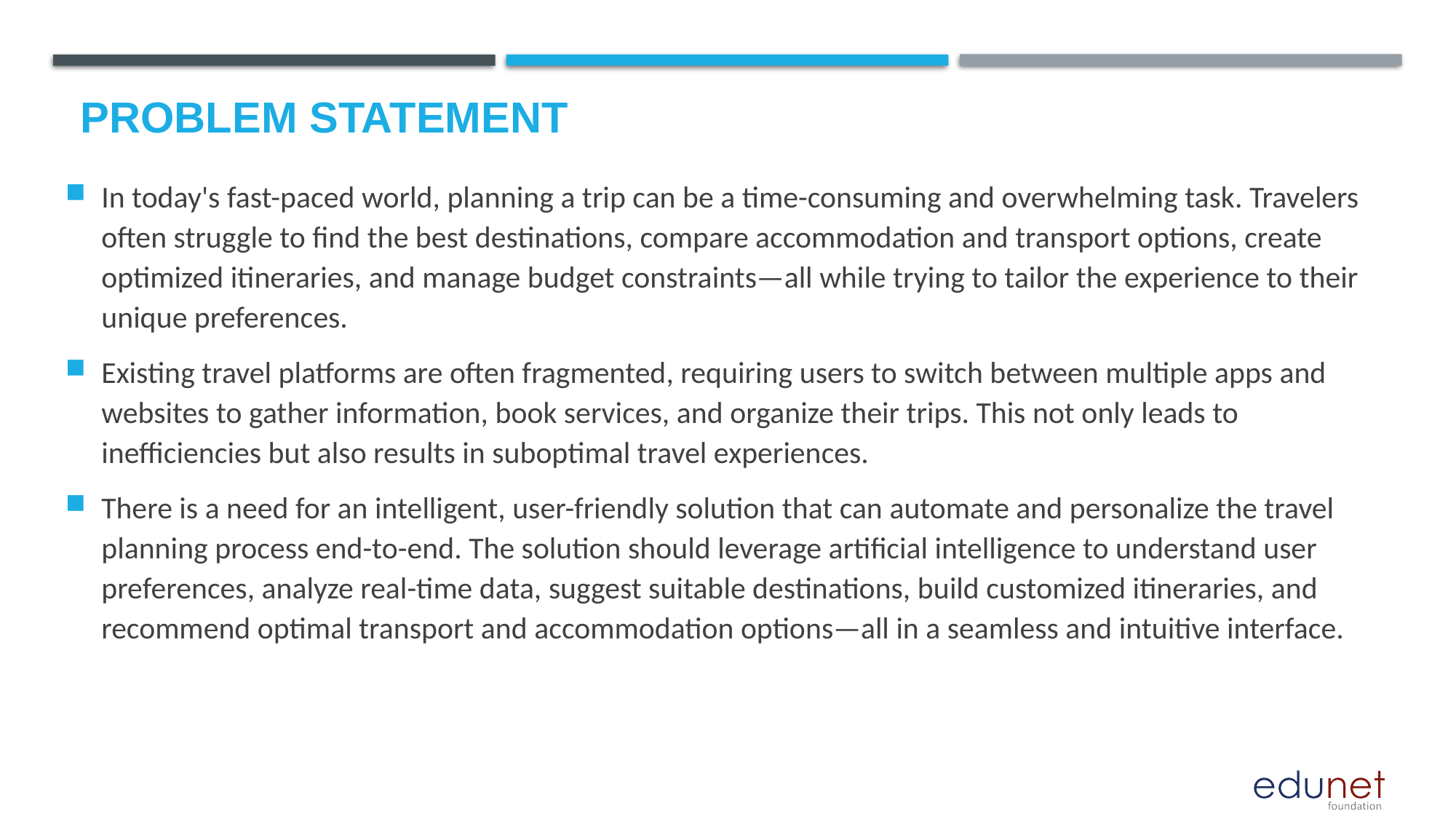

# Problem Statement
In today's fast-paced world, planning a trip can be a time-consuming and overwhelming task. Travelers often struggle to find the best destinations, compare accommodation and transport options, create optimized itineraries, and manage budget constraints—all while trying to tailor the experience to their unique preferences.
Existing travel platforms are often fragmented, requiring users to switch between multiple apps and websites to gather information, book services, and organize their trips. This not only leads to inefficiencies but also results in suboptimal travel experiences.
There is a need for an intelligent, user-friendly solution that can automate and personalize the travel planning process end-to-end. The solution should leverage artificial intelligence to understand user preferences, analyze real-time data, suggest suitable destinations, build customized itineraries, and recommend optimal transport and accommodation options—all in a seamless and intuitive interface.